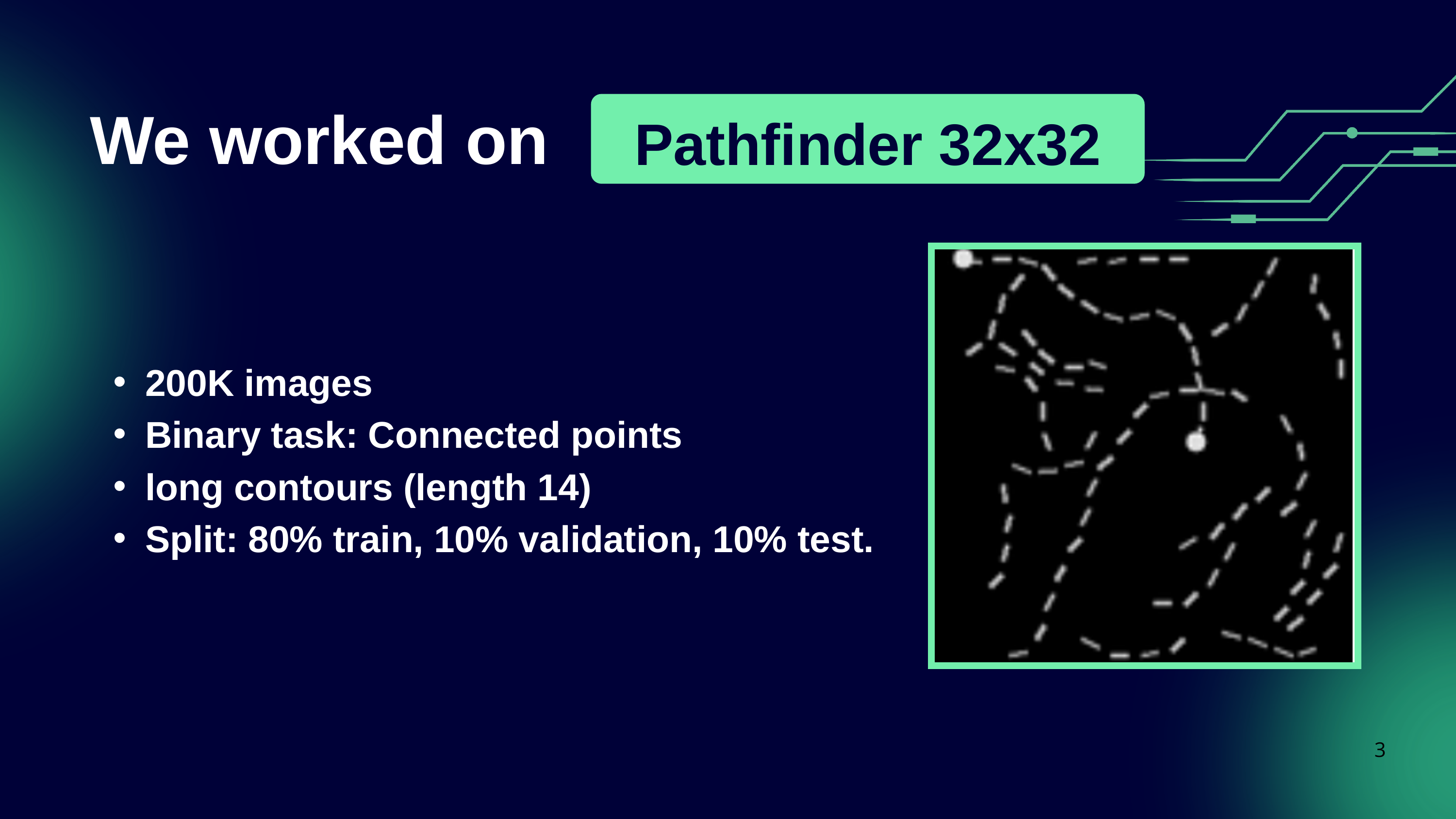

Pathfinder 32x32
We worked on

200K images
Binary task: Connected points
long contours (length 14)
Split: 80% train, 10% validation, 10% test.

3